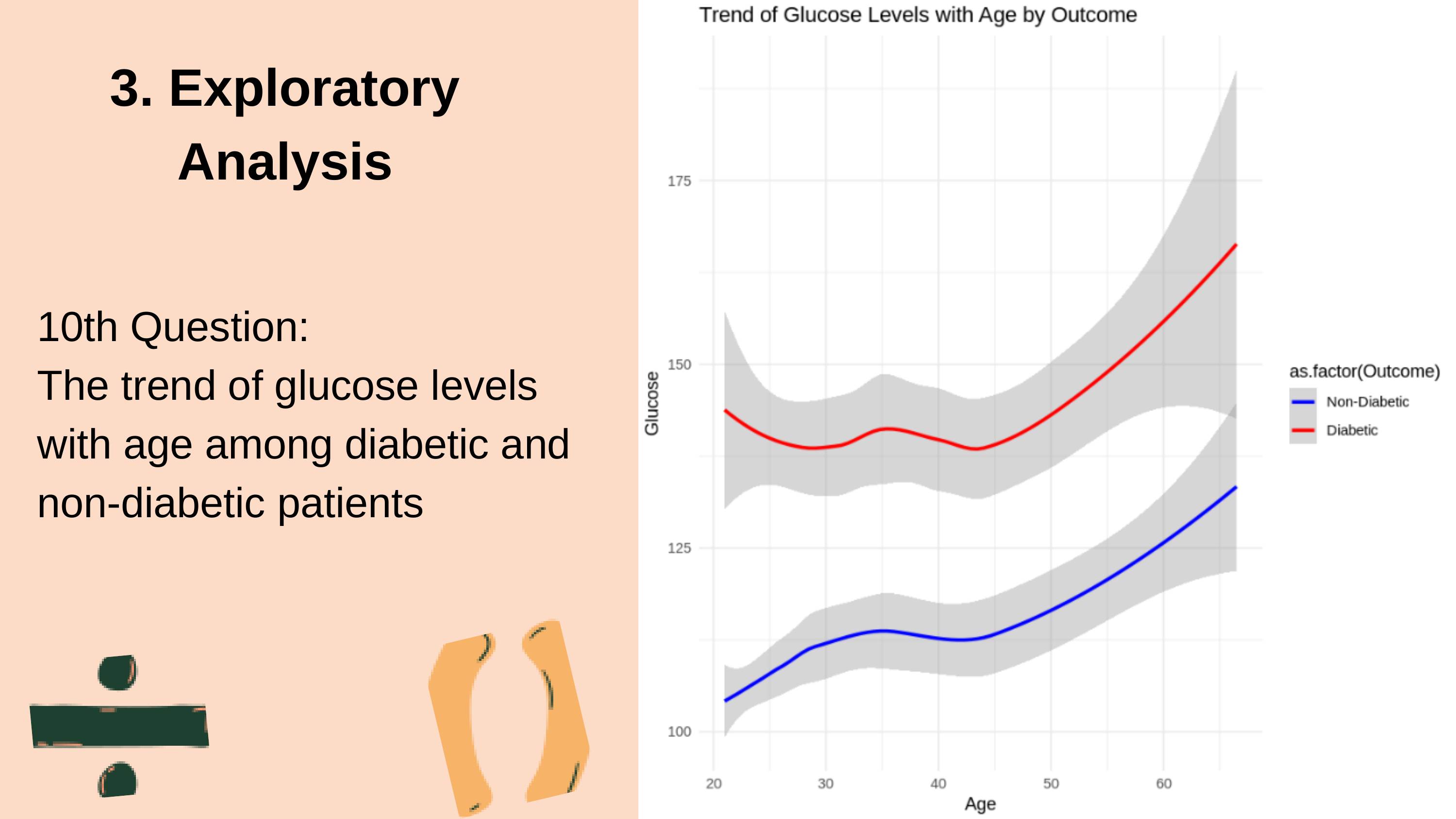

3. Exploratory Analysis
10th Question:
The trend of glucose levels with age among diabetic and non-diabetic patients